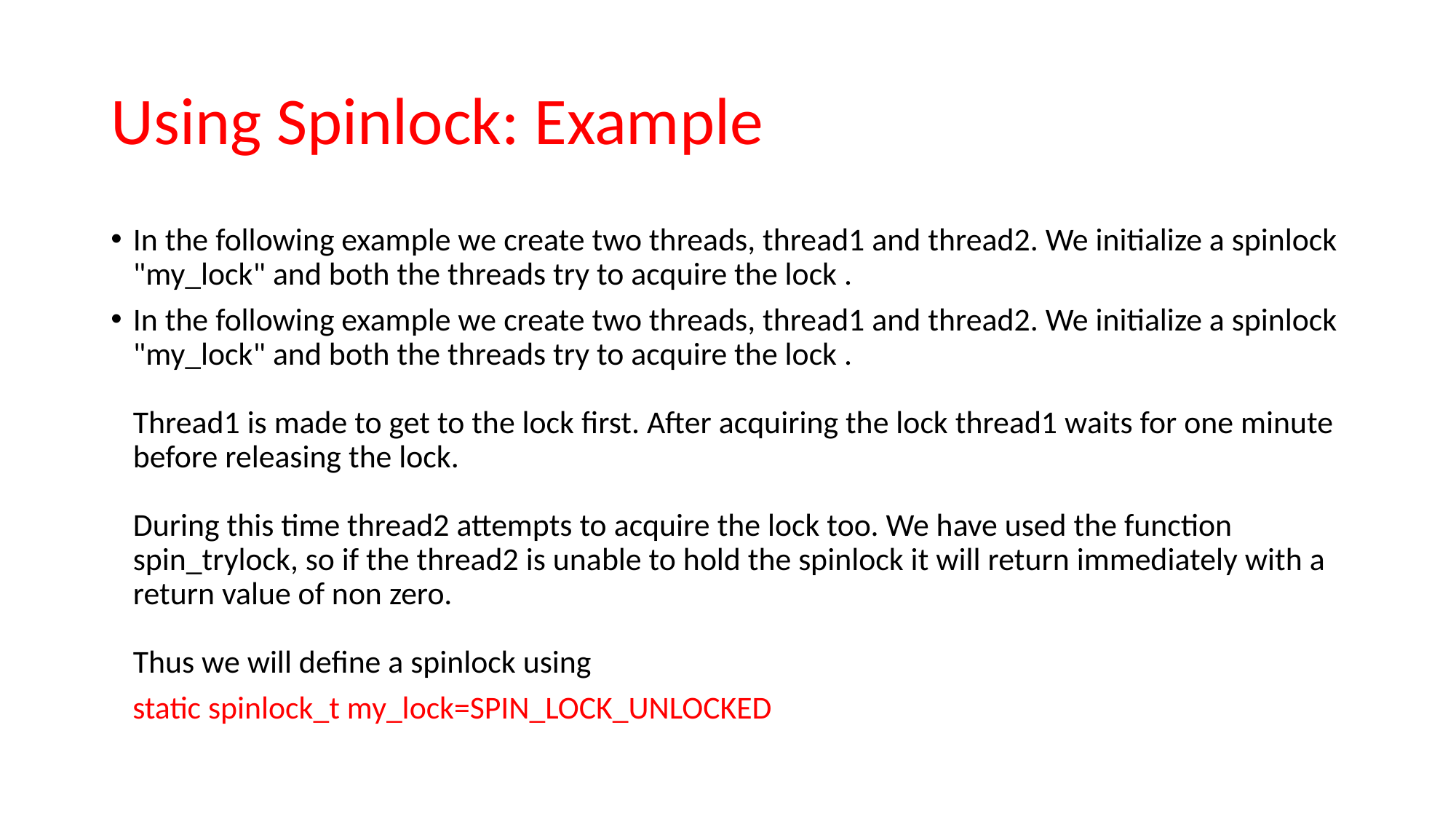

# Using Spinlock: Example
In the following example we create two threads, thread1 and thread2. We initialize a spinlock "my_lock" and both the threads try to acquire the lock .
In the following example we create two threads, thread1 and thread2. We initialize a spinlock "my_lock" and both the threads try to acquire the lock .
Thread1 is made to get to the lock first. After acquiring the lock thread1 waits for one minute before releasing the lock.
During this time thread2 attempts to acquire the lock too. We have used the function spin_trylock, so if the thread2 is unable to hold the spinlock it will return immediately with a return value of non zero.
Thus we will define a spinlock using
   static spinlock_t my_lock=SPIN_LOCK_UNLOCKED